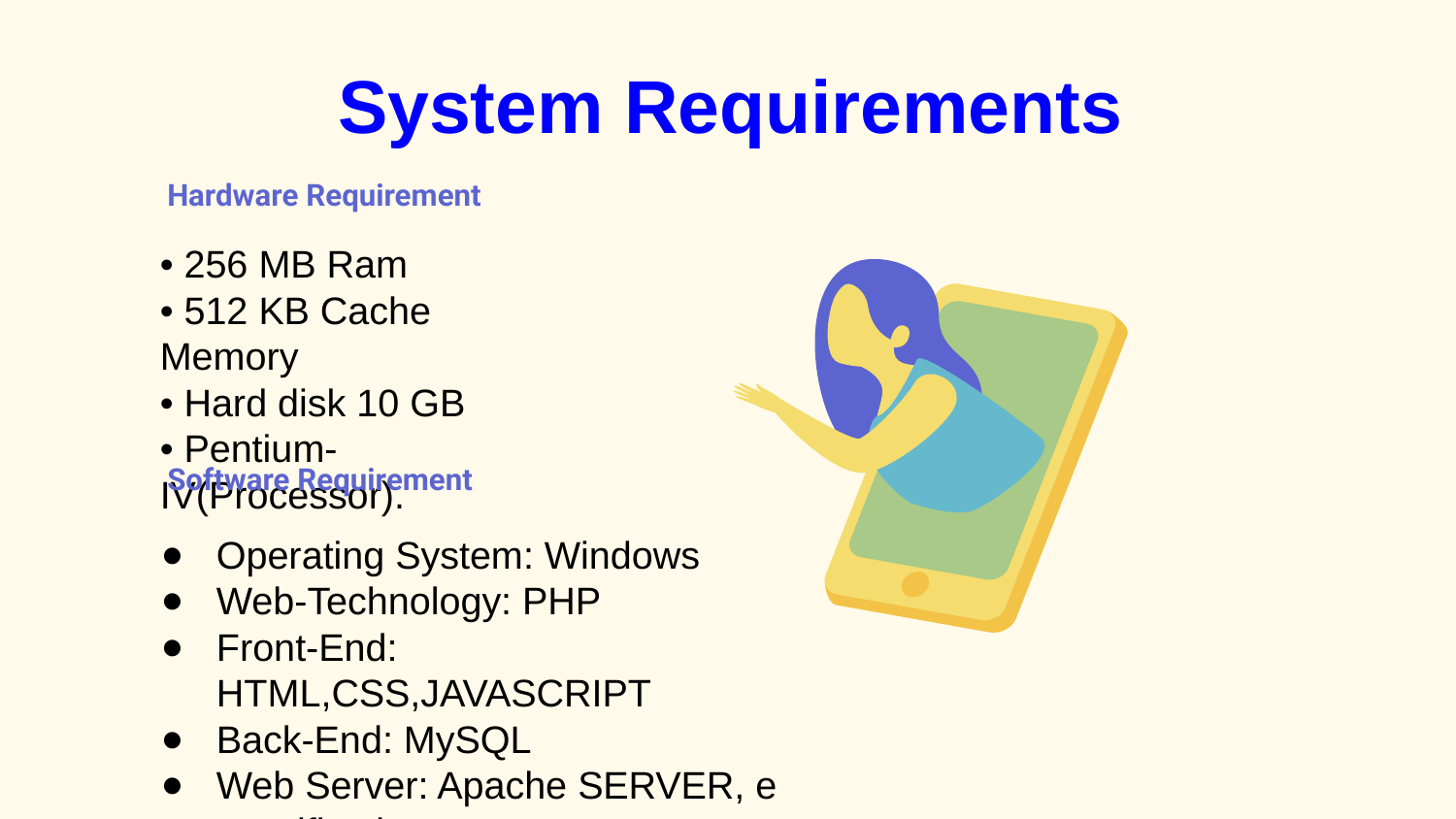

System Requirements
Hardware Requirement
• 256 MB Ram
• 512 KB Cache Memory
• Hard disk 10 GB
• Pentium-IV(Processor).

Software Requirement
Operating System: Windows
Web-Technology: PHP
Front-End: HTML,CSS,JAVASCRIPT
Back-End: MySQL
Web Server: Apache SERVER, e specification